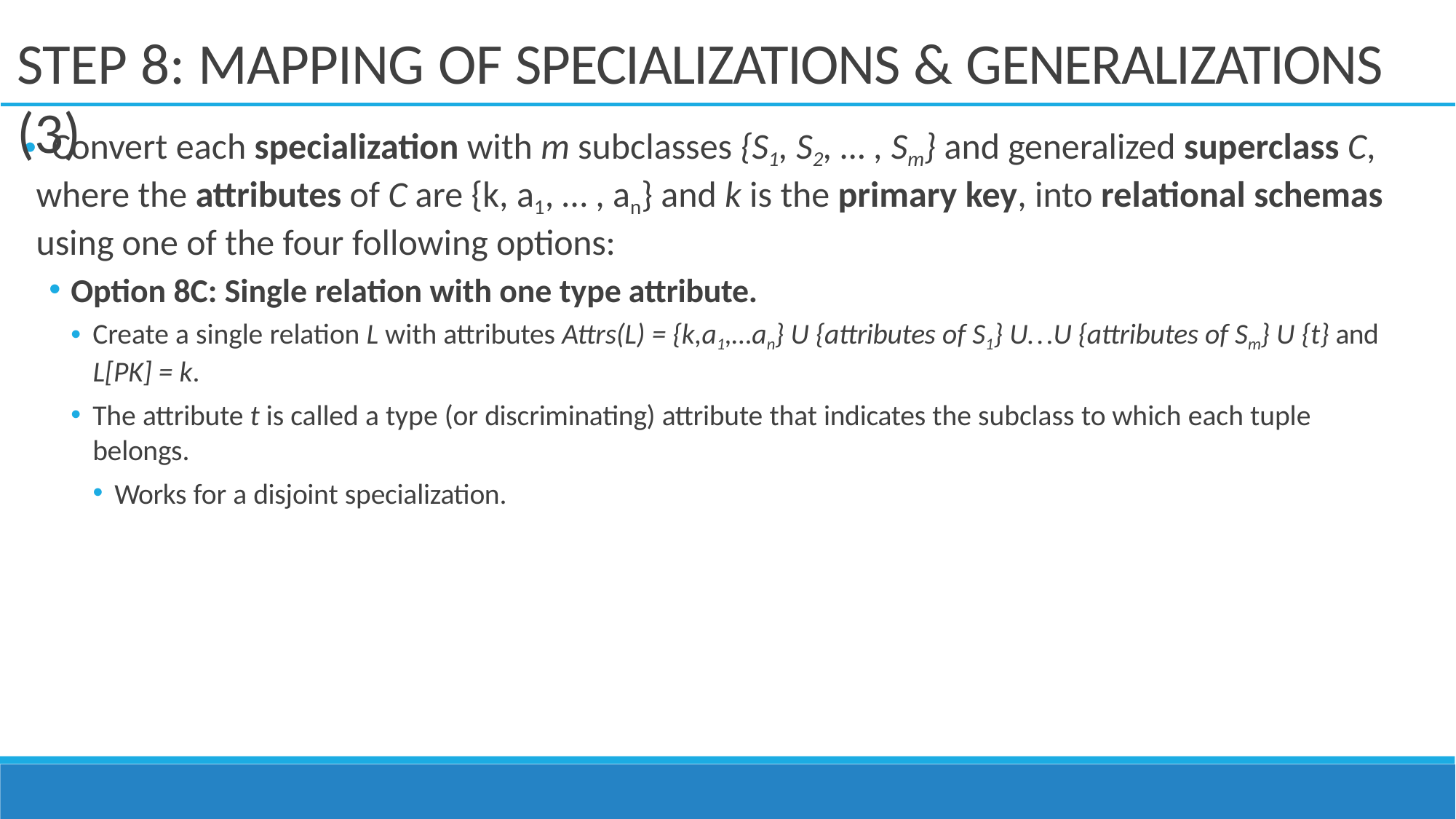

# STEP 8: MAPPING OF SPECIALIZATIONS & GENERALIZATIONS (3)

	Convert each specialization with m subclasses {S1, S2, … , Sm} and generalized superclass C, where the attributes of C are {k, a1, … , an} and k is the primary key, into relational schemas using one of the four following options:
Option 8C: Single relation with one type attribute.
Create a single relation L with attributes Attrs(L) = {k,a1,…an} U {attributes of S1} U…U {attributes of Sm} U {t} and
L[PK] = k.
The attribute t is called a type (or discriminating) attribute that indicates the subclass to which each tuple belongs.
Works for a disjoint specialization.